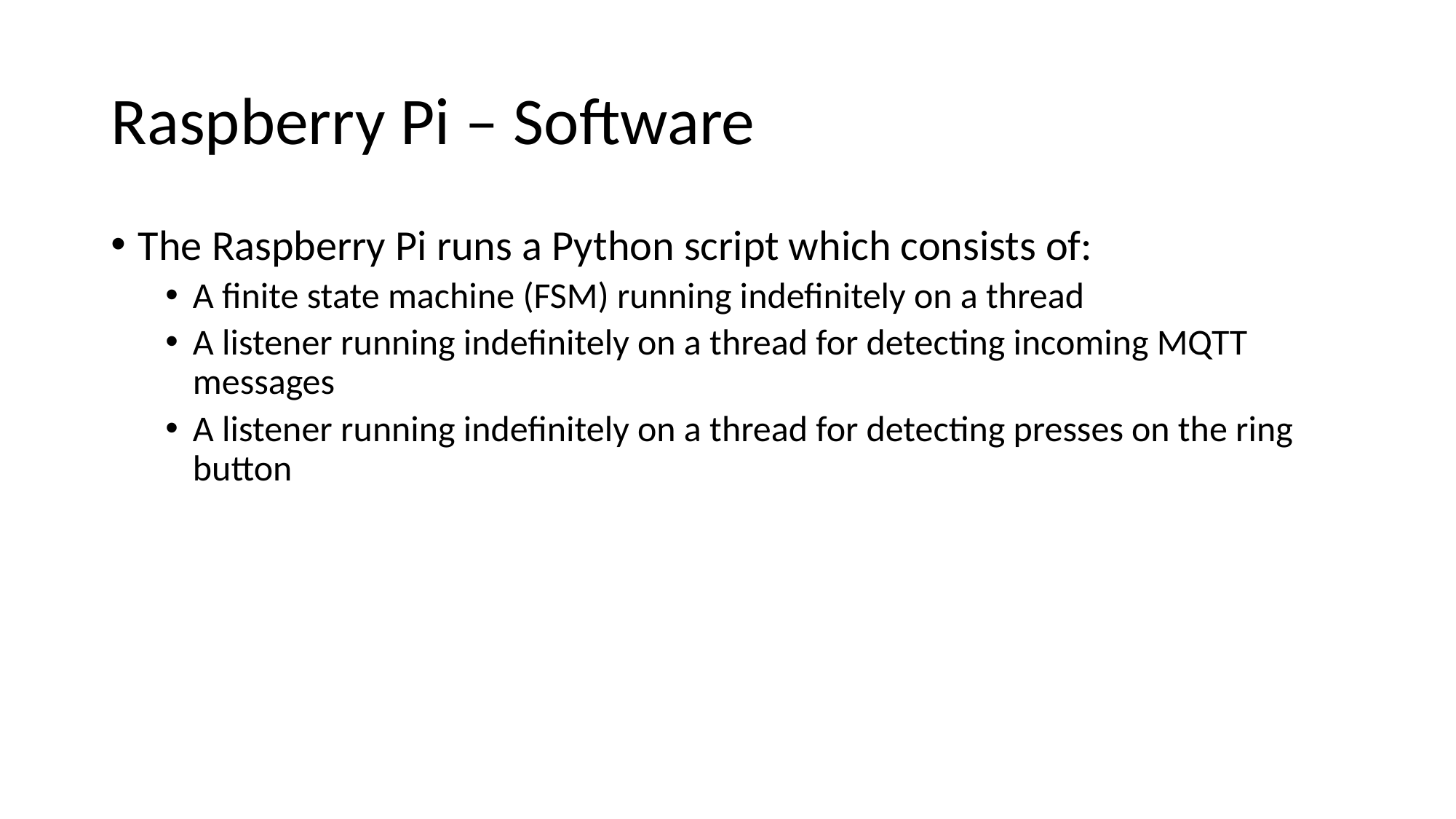

# Raspberry Pi – Software
The Raspberry Pi runs a Python script which consists of:
A finite state machine (FSM) running indefinitely on a thread
A listener running indefinitely on a thread for detecting incoming MQTT messages
A listener running indefinitely on a thread for detecting presses on the ring button